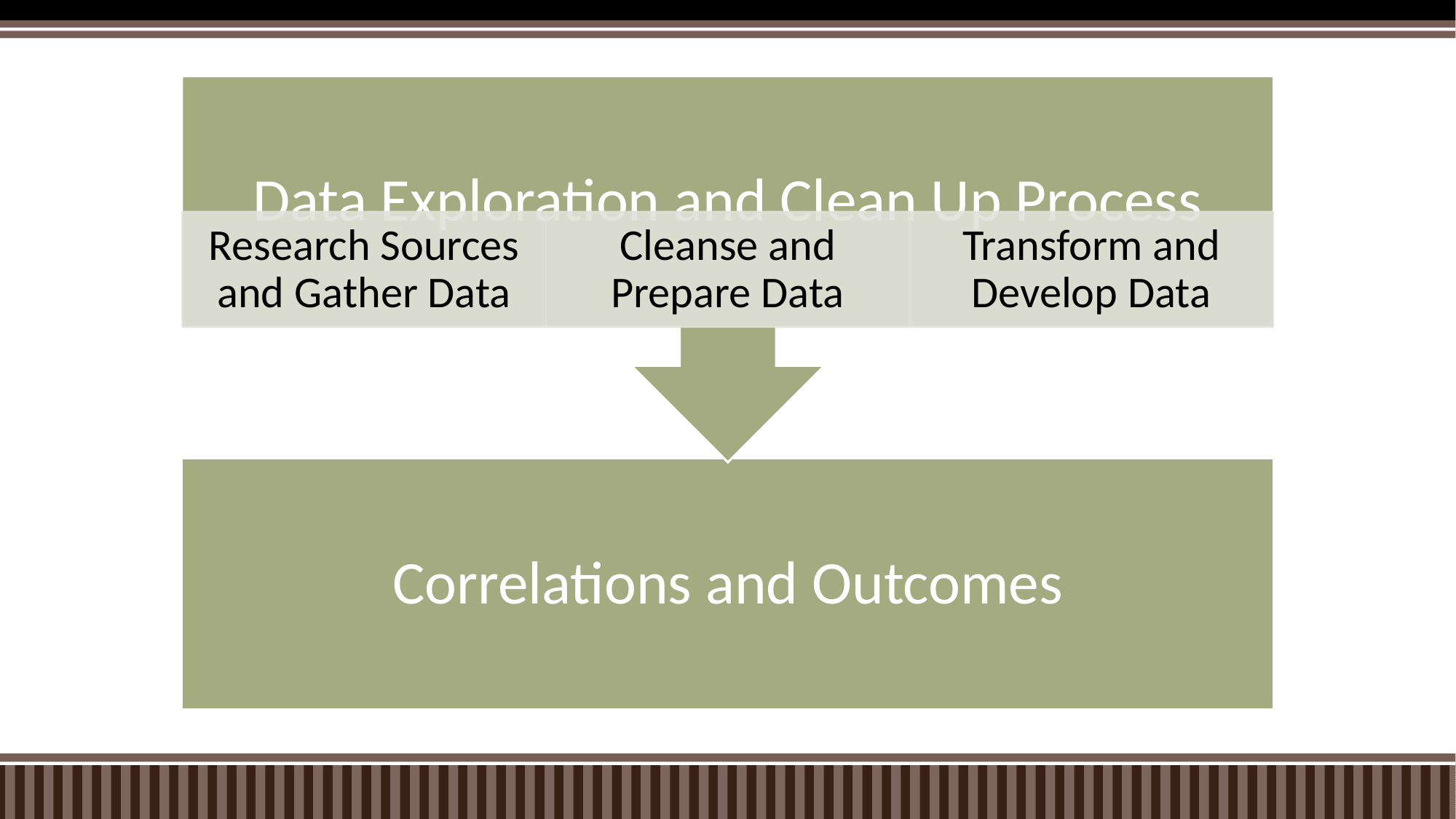

Correlations and Outcomes
Data Exploration and Clean Up Process
Research Sources and Gather Data
Cleanse and Prepare Data
Transform and Develop Data